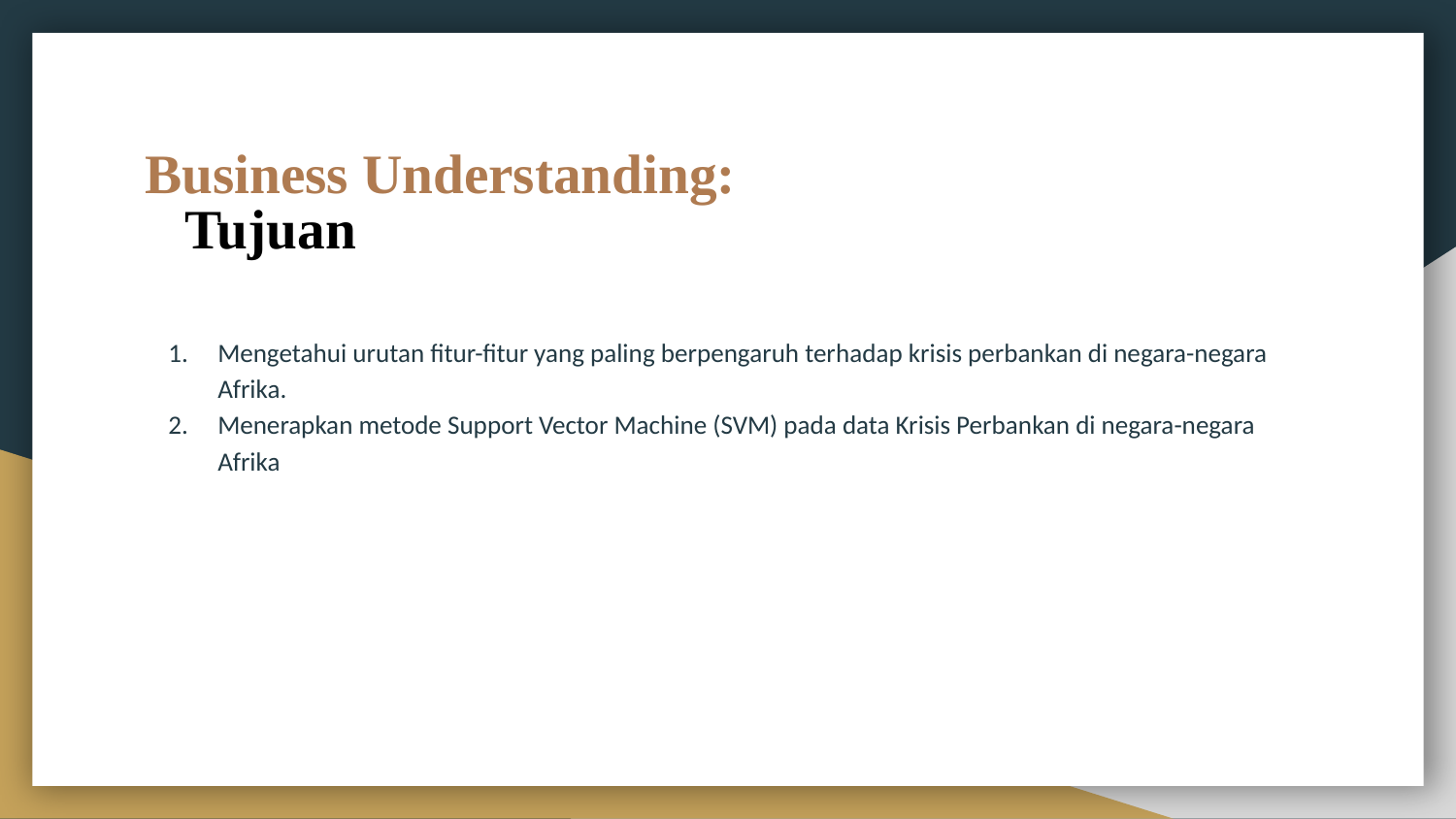

# Business Understanding:                                             Tujuan
Mengetahui urutan fitur-fitur yang paling berpengaruh terhadap krisis perbankan di negara-negara Afrika.
Menerapkan metode Support Vector Machine (SVM) pada data Krisis Perbankan di negara-negara Afrika